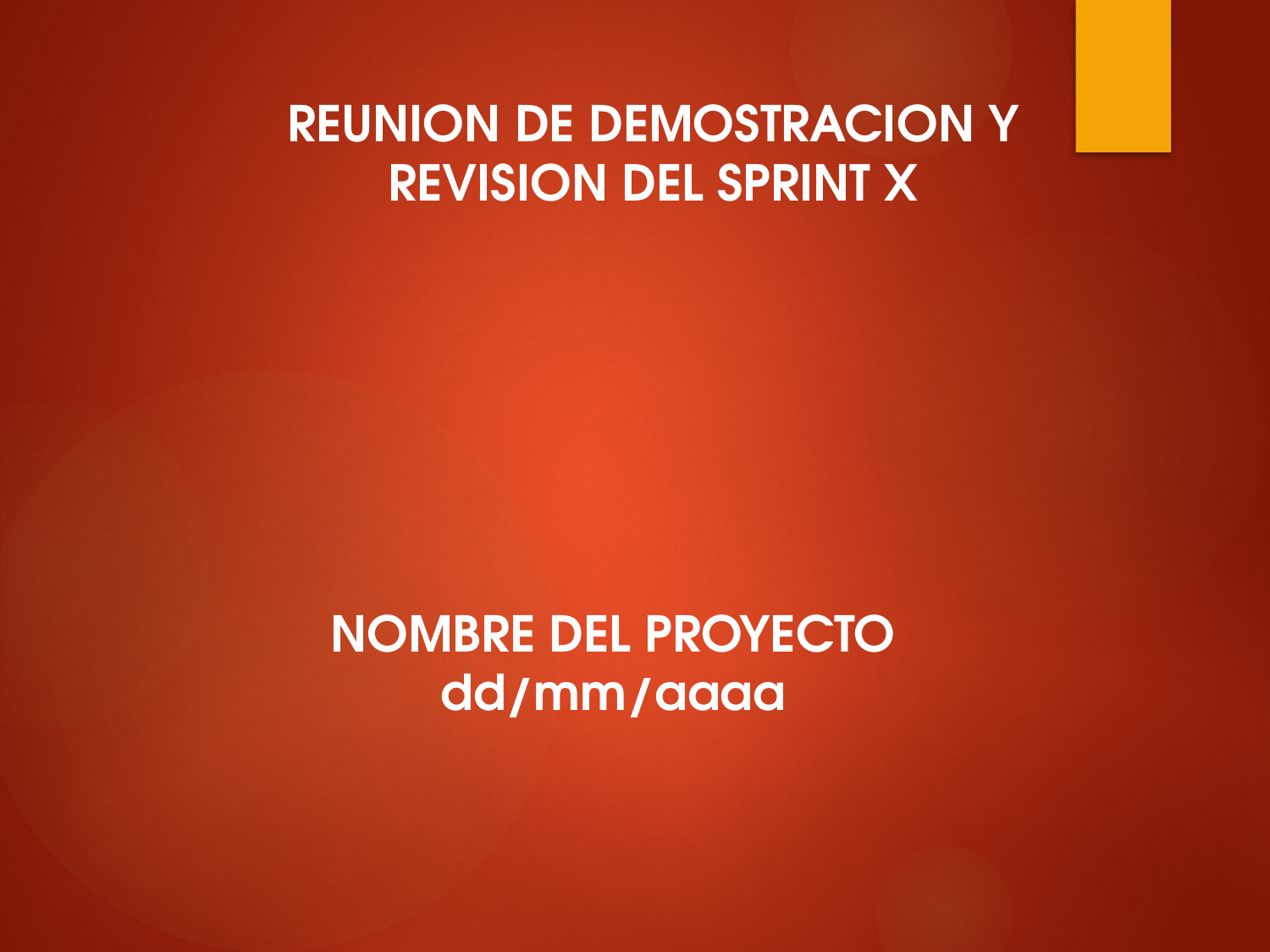

REUNION DE DEMOSTRACION Y
REVISION DEL SPRINT X
NOMBRE DEL PROYECTO
dd/mm/aaaa